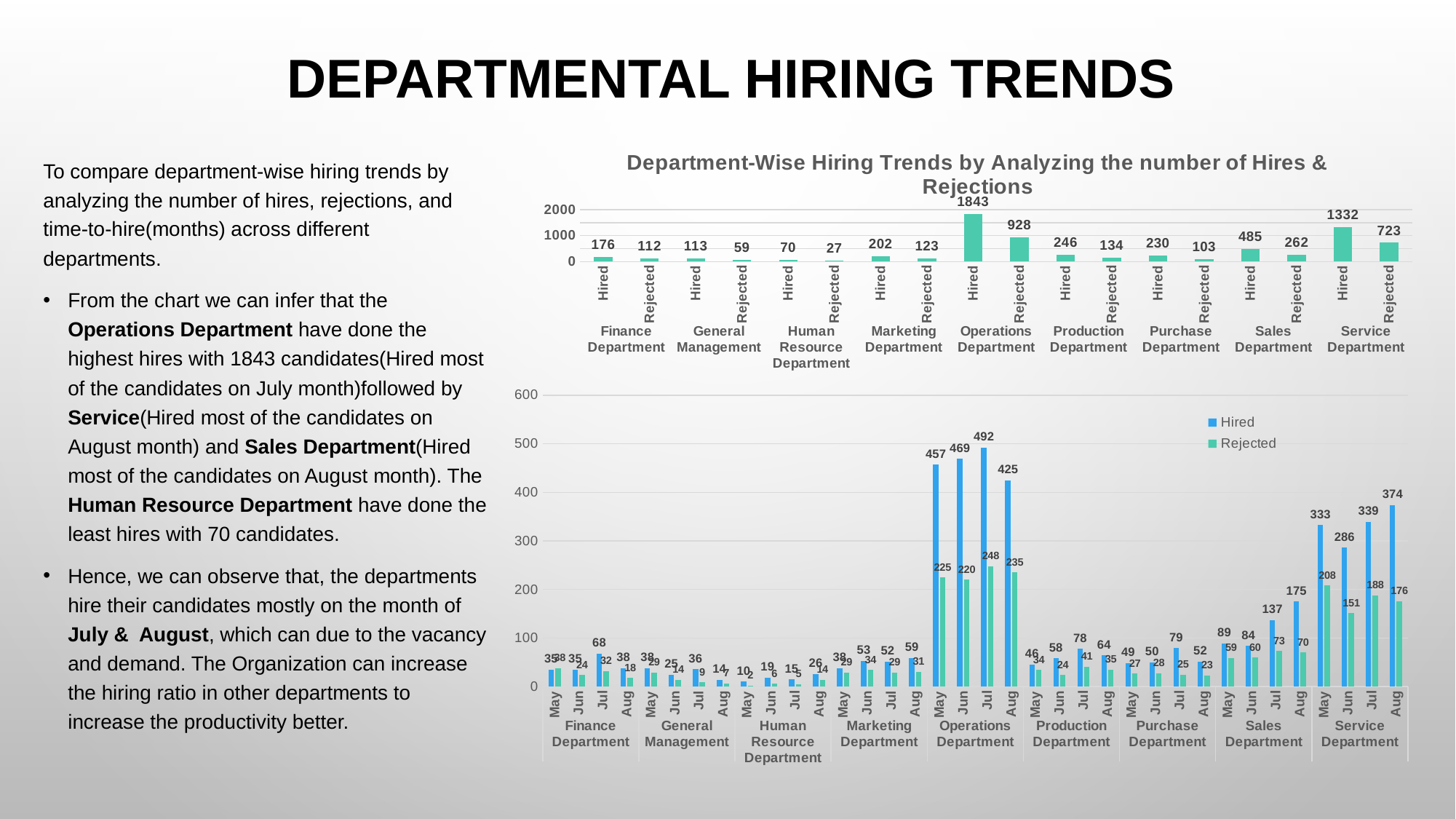

# Departmental Hiring Trends

### Chart: Department-Wise Hiring Trends by Analyzing the number of Hires & Rejections

| Category | Total |
|---|---|
| Hired | 176.0 |
| Rejected | 112.0 |
| Hired | 113.0 |
| Rejected | 59.0 |
| Hired | 70.0 |
| Rejected | 27.0 |
| Hired | 202.0 |
| Rejected | 123.0 |
| Hired | 1843.0 |
| Rejected | 928.0 |
| Hired | 246.0 |
| Rejected | 134.0 |
| Hired | 230.0 |
| Rejected | 103.0 |
| Hired | 485.0 |
| Rejected | 262.0 |
| Hired | 1332.0 |
| Rejected | 723.0 |
To compare department-wise hiring trends by analyzing the number of hires, rejections, and time-to-hire(months) across different departments.
From the chart we can infer that the Operations Department have done the highest hires with 1843 candidates(Hired most of the candidates on July month)followed by Service(Hired most of the candidates on August month) and Sales Department(Hired most of the candidates on August month). The Human Resource Department have done the least hires with 70 candidates.
Hence, we can observe that, the departments hire their candidates mostly on the month of July &  August, which can due to the vacancy and demand. The Organization can increase the hiring ratio in other departments to increase the productivity better.

### Chart

| Category | Hired | Rejected |
|---|---|---|
| May | 35.0 | 38.0 |
| Jun | 35.0 | 24.0 |
| Jul | 68.0 | 32.0 |
| Aug | 38.0 | 18.0 |
| May | 38.0 | 29.0 |
| Jun | 25.0 | 14.0 |
| Jul | 36.0 | 9.0 |
| Aug | 14.0 | 7.0 |
| May | 10.0 | 2.0 |
| Jun | 19.0 | 6.0 |
| Jul | 15.0 | 5.0 |
| Aug | 26.0 | 14.0 |
| May | 38.0 | 29.0 |
| Jun | 53.0 | 34.0 |
| Jul | 52.0 | 29.0 |
| Aug | 59.0 | 31.0 |
| May | 457.0 | 225.0 |
| Jun | 469.0 | 220.0 |
| Jul | 492.0 | 248.0 |
| Aug | 425.0 | 235.0 |
| May | 46.0 | 34.0 |
| Jun | 58.0 | 24.0 |
| Jul | 78.0 | 41.0 |
| Aug | 64.0 | 35.0 |
| May | 49.0 | 27.0 |
| Jun | 50.0 | 28.0 |
| Jul | 79.0 | 25.0 |
| Aug | 52.0 | 23.0 |
| May | 89.0 | 59.0 |
| Jun | 84.0 | 60.0 |
| Jul | 137.0 | 73.0 |
| Aug | 175.0 | 70.0 |
| May | 333.0 | 208.0 |
| Jun | 286.0 | 151.0 |
| Jul | 339.0 | 188.0 |
| Aug | 374.0 | 176.0 |